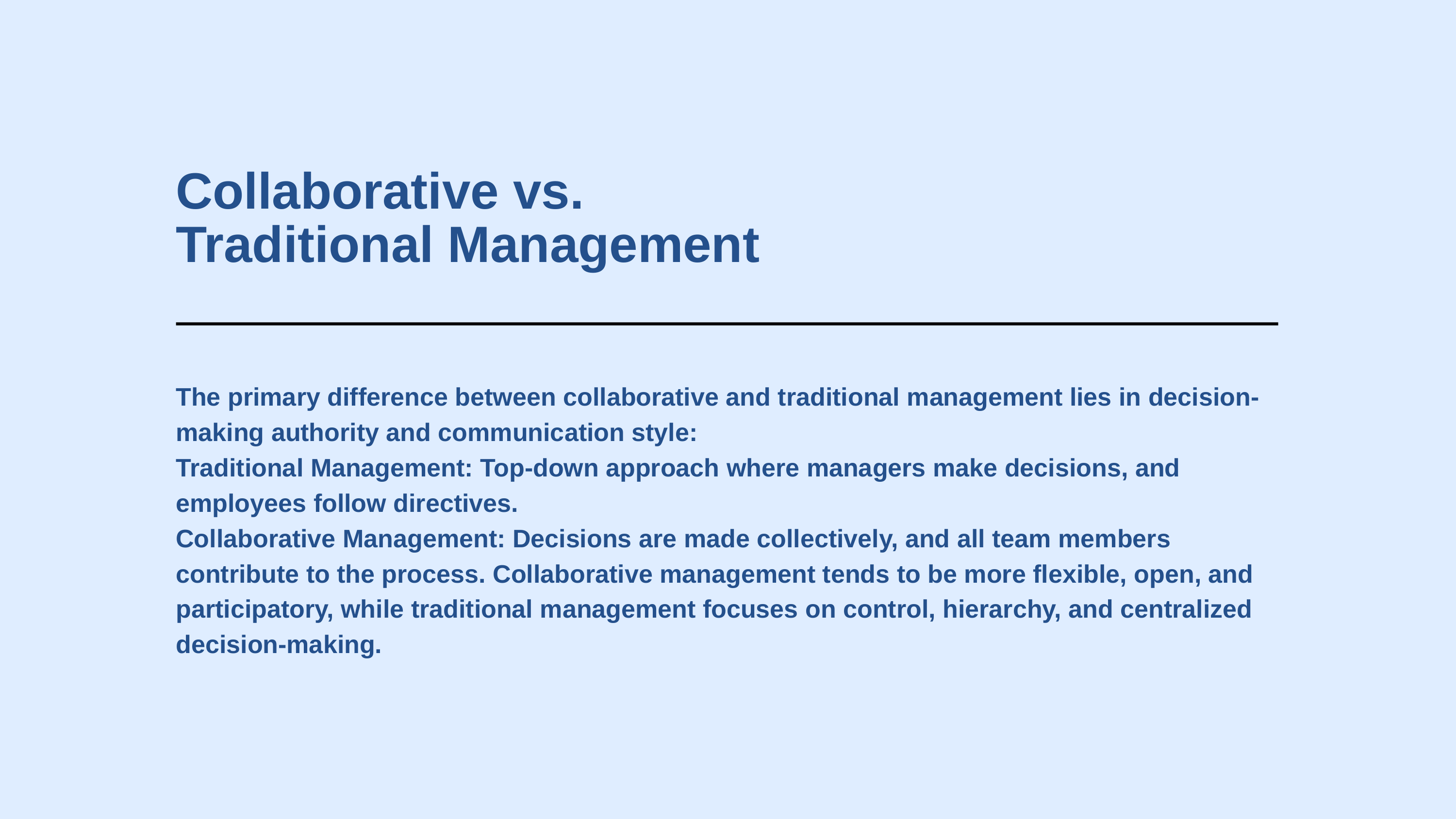

Collaborative vs. Traditional Management

The primary difference between collaborative and traditional management lies in decision-making authority and communication style:
Traditional Management: Top-down approach where managers make decisions, and employees follow directives.
Collaborative Management: Decisions are made collectively, and all team members contribute to the process. Collaborative management tends to be more flexible, open, and participatory, while traditional management focuses on control, hierarchy, and centralized decision-making.